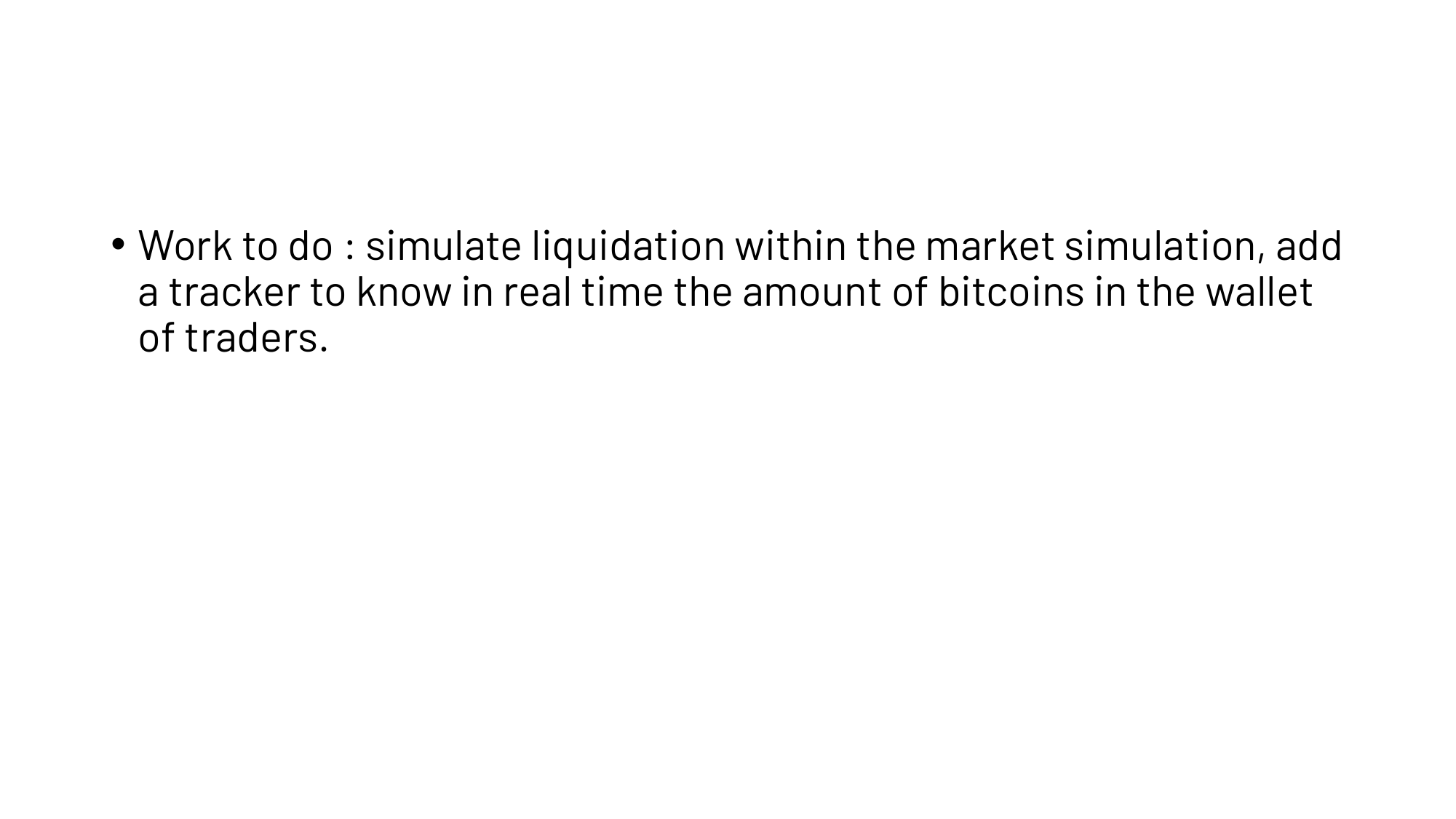

#
Work to do : simulate liquidation within the market simulation, add a tracker to know in real time the amount of bitcoins in the wallet of traders.